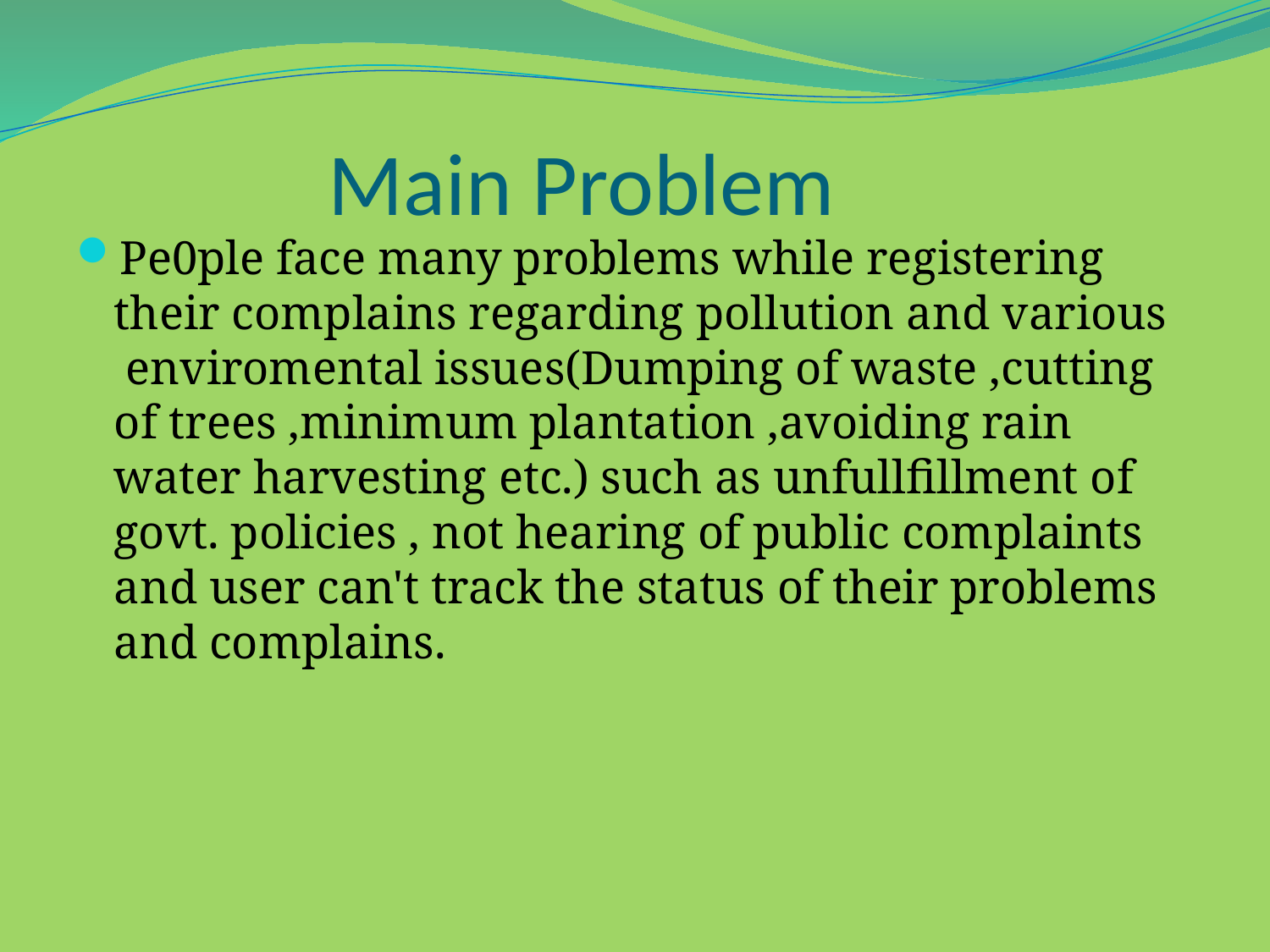

# Main Problem
Pe0ple face many problems while registering their complains regarding pollution and various    enviromental issues(Dumping of waste ,cutting of trees ,minimum plantation ,avoiding rain water harvesting etc.) such as unfullfillment of govt. policies , not hearing of public complaints and user can't track the status of their problems and complains.